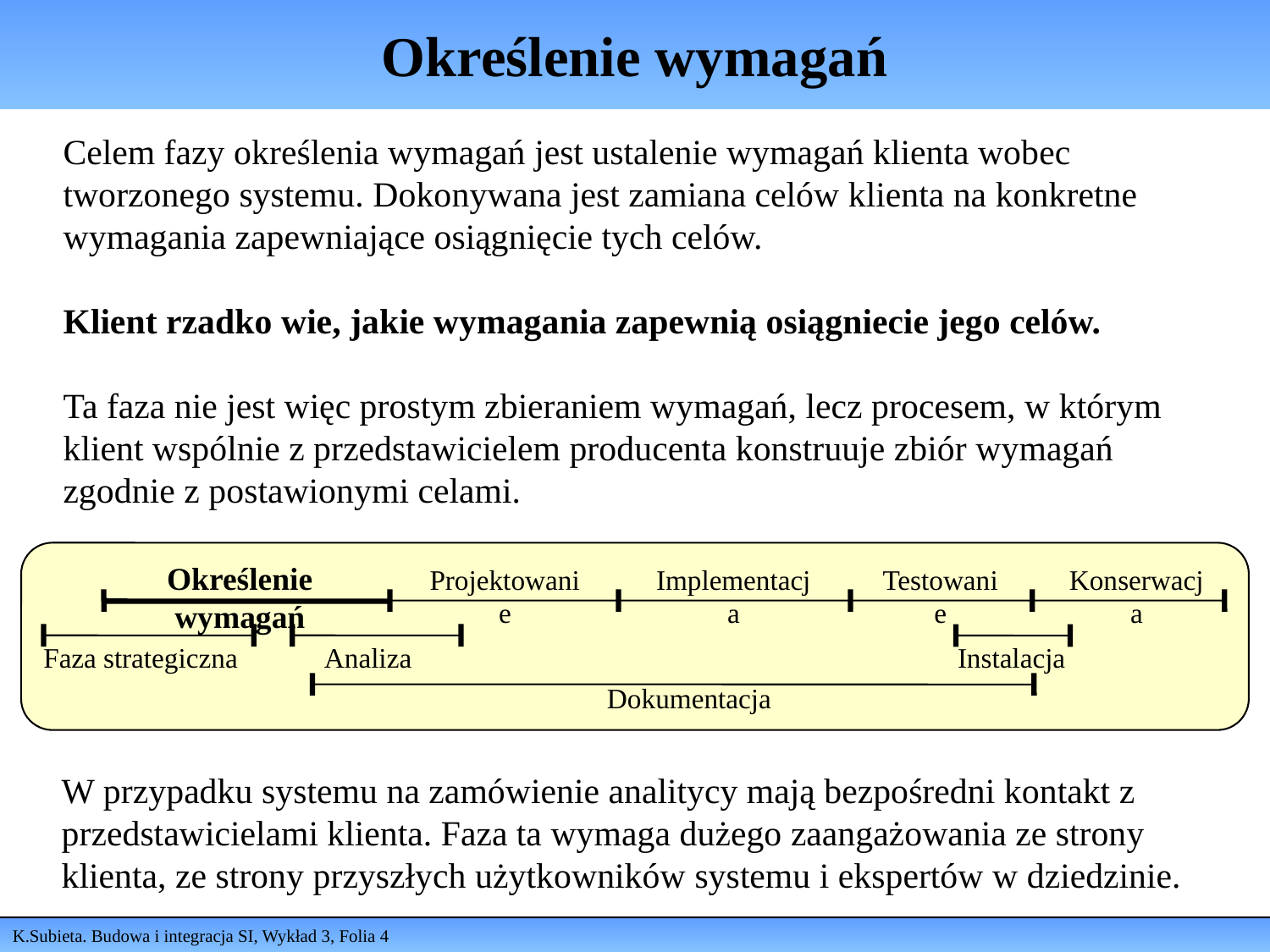

# Określenie wymagań
Celem fazy określenia wymagań jest ustalenie wymagań klienta wobec tworzonego systemu. Dokonywana jest zamiana celów klienta na konkretne wymagania zapewniające osiągnięcie tych celów.

Klient rzadko wie, jakie wymagania zapewnią osiągniecie jego celów.

Ta faza nie jest więc prostym zbieraniem wymagań, lecz procesem, w którym klient wspólnie z przedstawicielem producenta konstruuje zbiór wymagań zgodnie z postawionymi celami.

Określenie wymagań
Projektowanie
Implementacja
Testowanie
Konserwacja

Faza strategiczna
Analiza
Instalacja

Dokumentacja

W przypadku systemu na zamówienie analitycy mają bezpośredni kontakt z przedstawicielami klienta. Faza ta wymaga dużego zaangażowania ze strony klienta, ze strony przyszłych użytkowników systemu i ekspertów w dziedzinie.